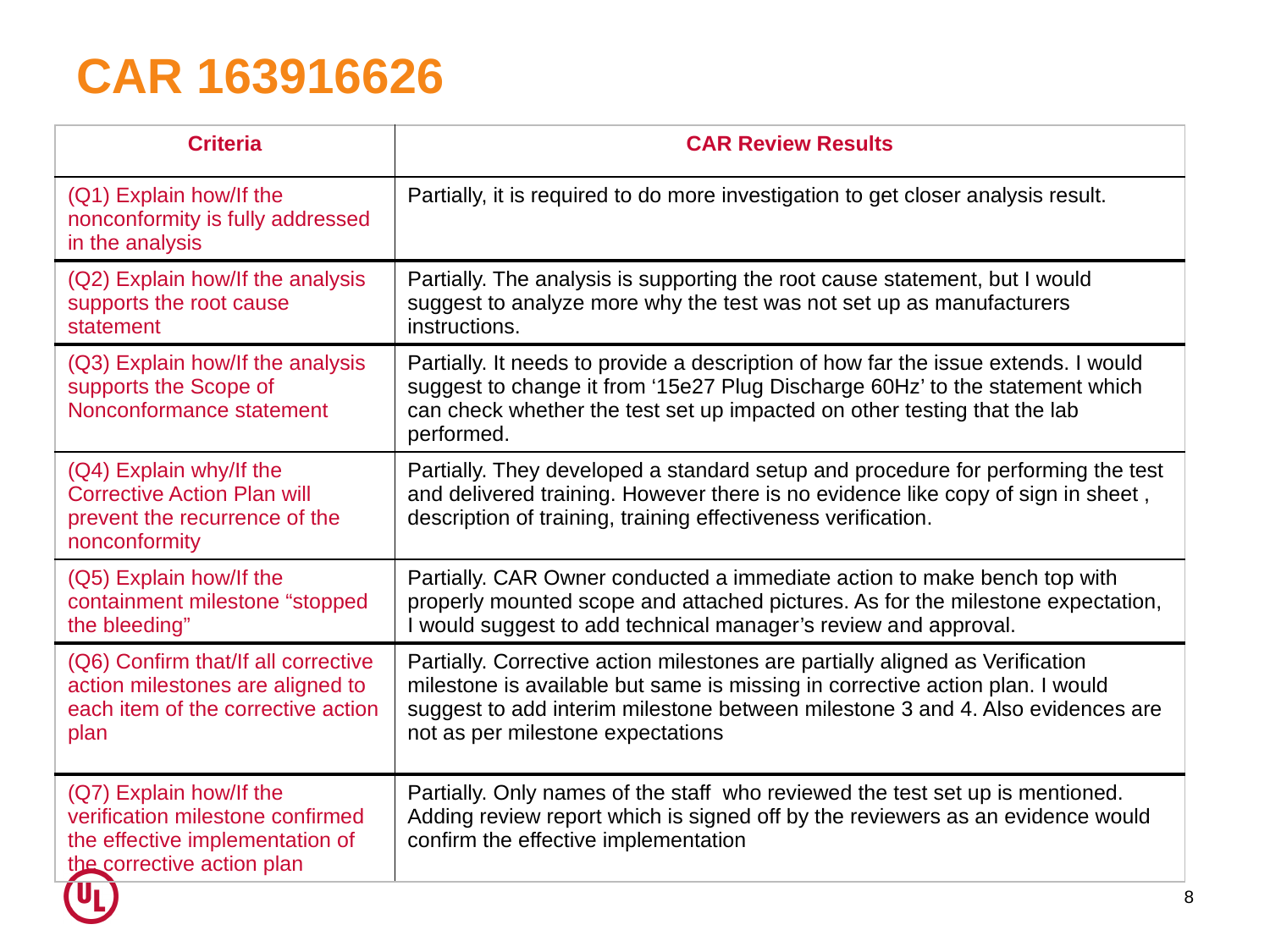

# CAR 163916626
| Criteria | CAR Review Results |
| --- | --- |
| (Q1) Explain how/If the nonconformity is fully addressed in the analysis | Partially, it is required to do more investigation to get closer analysis result. |
| (Q2) Explain how/If the analysis supports the root cause statement | Partially. The analysis is supporting the root cause statement, but I would suggest to analyze more why the test was not set up as manufacturers instructions. |
| (Q3) Explain how/If the analysis supports the Scope of Nonconformance statement | Partially. It needs to provide a description of how far the issue extends. I would suggest to change it from ‘15e27 Plug Discharge 60Hz’ to the statement which can check whether the test set up impacted on other testing that the lab performed. |
| (Q4) Explain why/If the Corrective Action Plan will prevent the recurrence of the nonconformity | Partially. They developed a standard setup and procedure for performing the test and delivered training. However there is no evidence like copy of sign in sheet , description of training, training effectiveness verification. |
| (Q5) Explain how/If the containment milestone “stopped the bleeding” | Partially. CAR Owner conducted a immediate action to make bench top with properly mounted scope and attached pictures. As for the milestone expectation, I would suggest to add technical manager’s review and approval. |
| (Q6) Confirm that/If all corrective action milestones are aligned to each item of the corrective action plan | Partially. Corrective action milestones are partially aligned as Verification milestone is available but same is missing in corrective action plan. I would suggest to add interim milestone between milestone 3 and 4. Also evidences are not as per milestone expectations |
| (Q7) Explain how/If the verification milestone confirmed the effective implementation of  the corrective action plan | Partially. Only names of the staff who reviewed the test set up is mentioned. Adding review report which is signed off by the reviewers as an evidence would confirm the effective implementation |
8